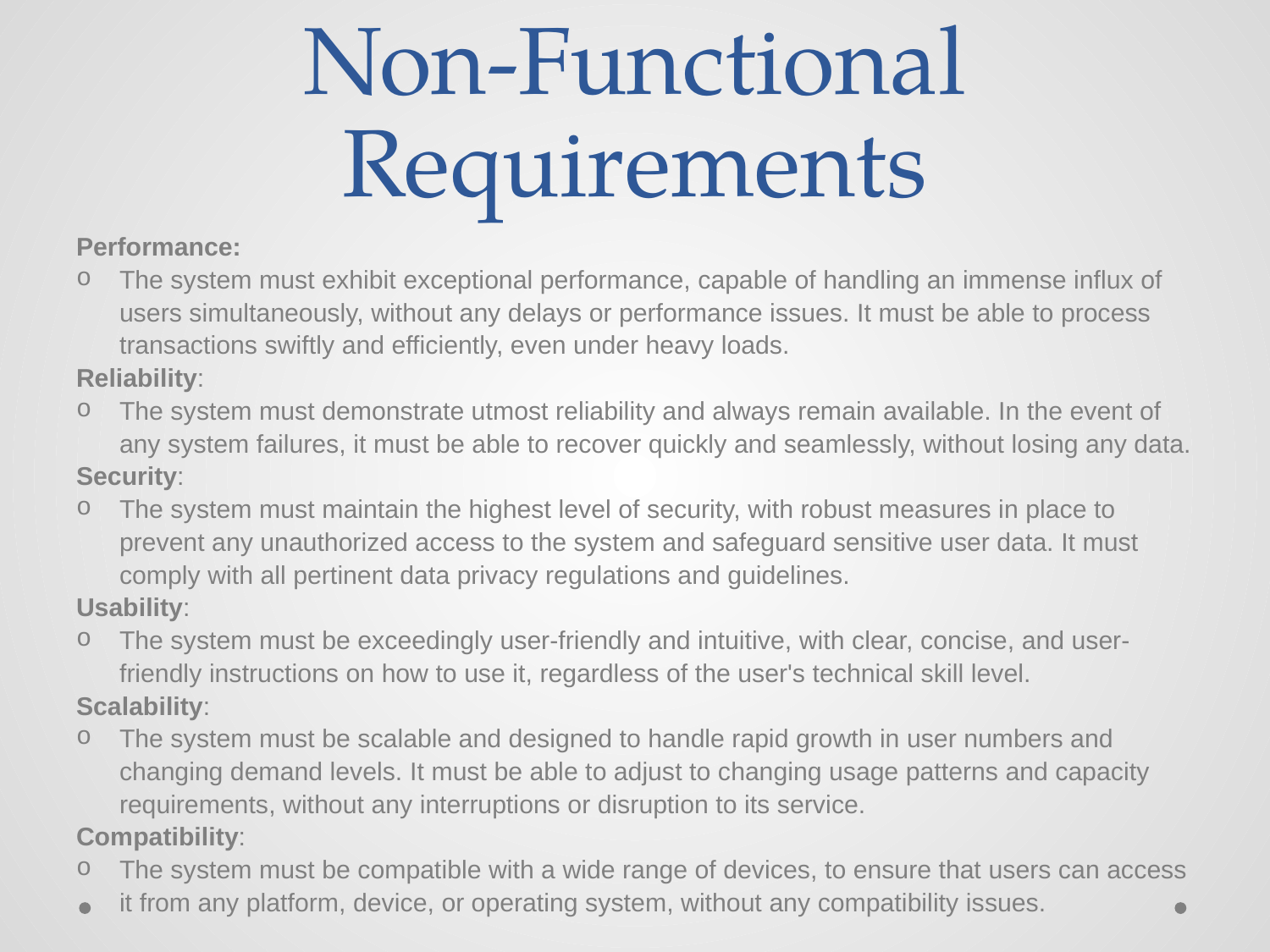

# Non-Functional Requirements
Performance:
The system must exhibit exceptional performance, capable of handling an immense influx of users simultaneously, without any delays or performance issues. It must be able to process transactions swiftly and efficiently, even under heavy loads.
Reliability:
The system must demonstrate utmost reliability and always remain available. In the event of any system failures, it must be able to recover quickly and seamlessly, without losing any data.
Security:
The system must maintain the highest level of security, with robust measures in place to prevent any unauthorized access to the system and safeguard sensitive user data. It must comply with all pertinent data privacy regulations and guidelines.
Usability:
The system must be exceedingly user-friendly and intuitive, with clear, concise, and user-friendly instructions on how to use it, regardless of the user's technical skill level.
Scalability:
The system must be scalable and designed to handle rapid growth in user numbers and changing demand levels. It must be able to adjust to changing usage patterns and capacity requirements, without any interruptions or disruption to its service.
Compatibility:
The system must be compatible with a wide range of devices, to ensure that users can access it from any platform, device, or operating system, without any compatibility issues.